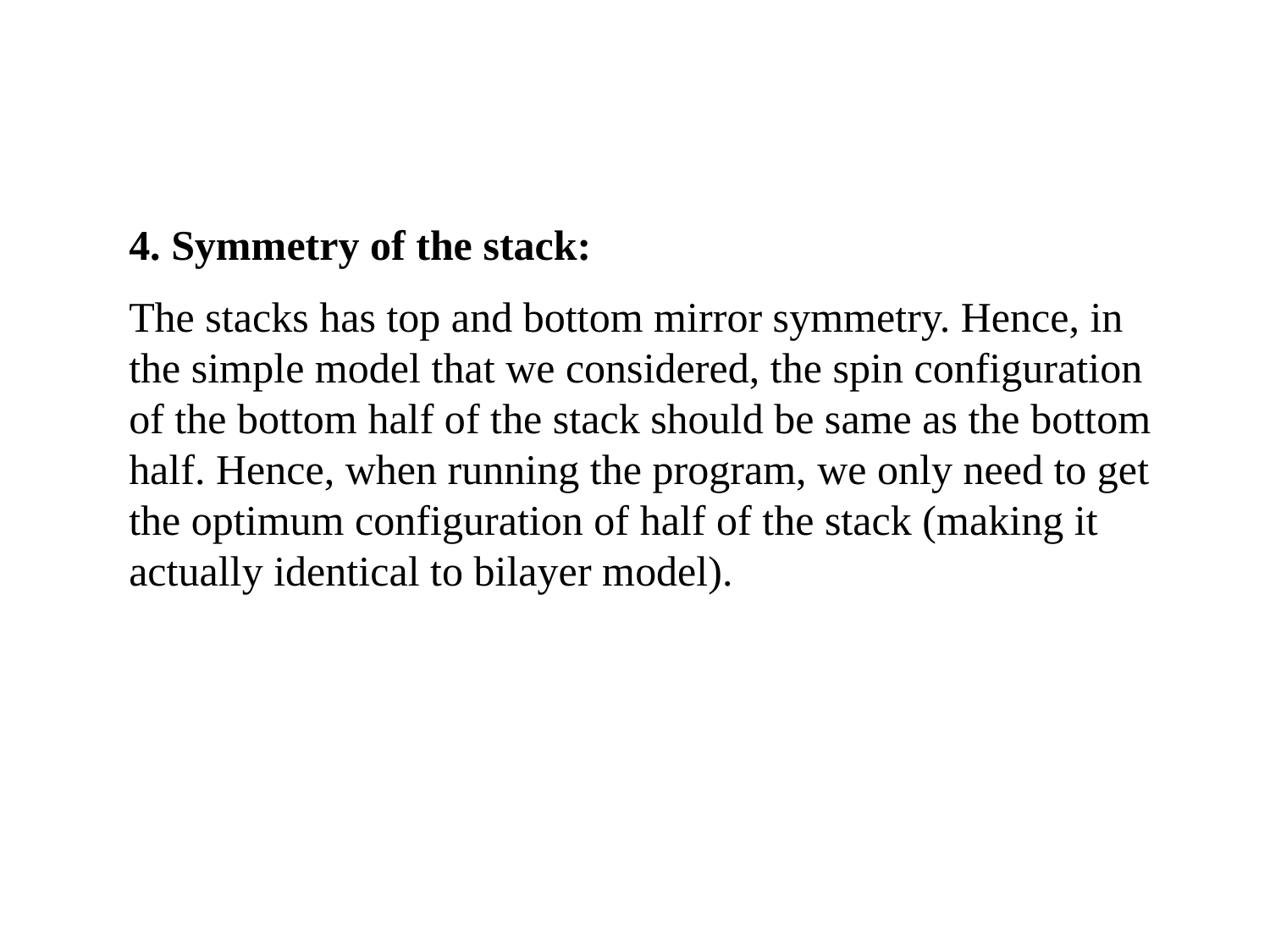

4. Symmetry of the stack:
The stacks has top and bottom mirror symmetry. Hence, in the simple model that we considered, the spin configuration of the bottom half of the stack should be same as the bottom half. Hence, when running the program, we only need to get the optimum configuration of half of the stack (making it actually identical to bilayer model).